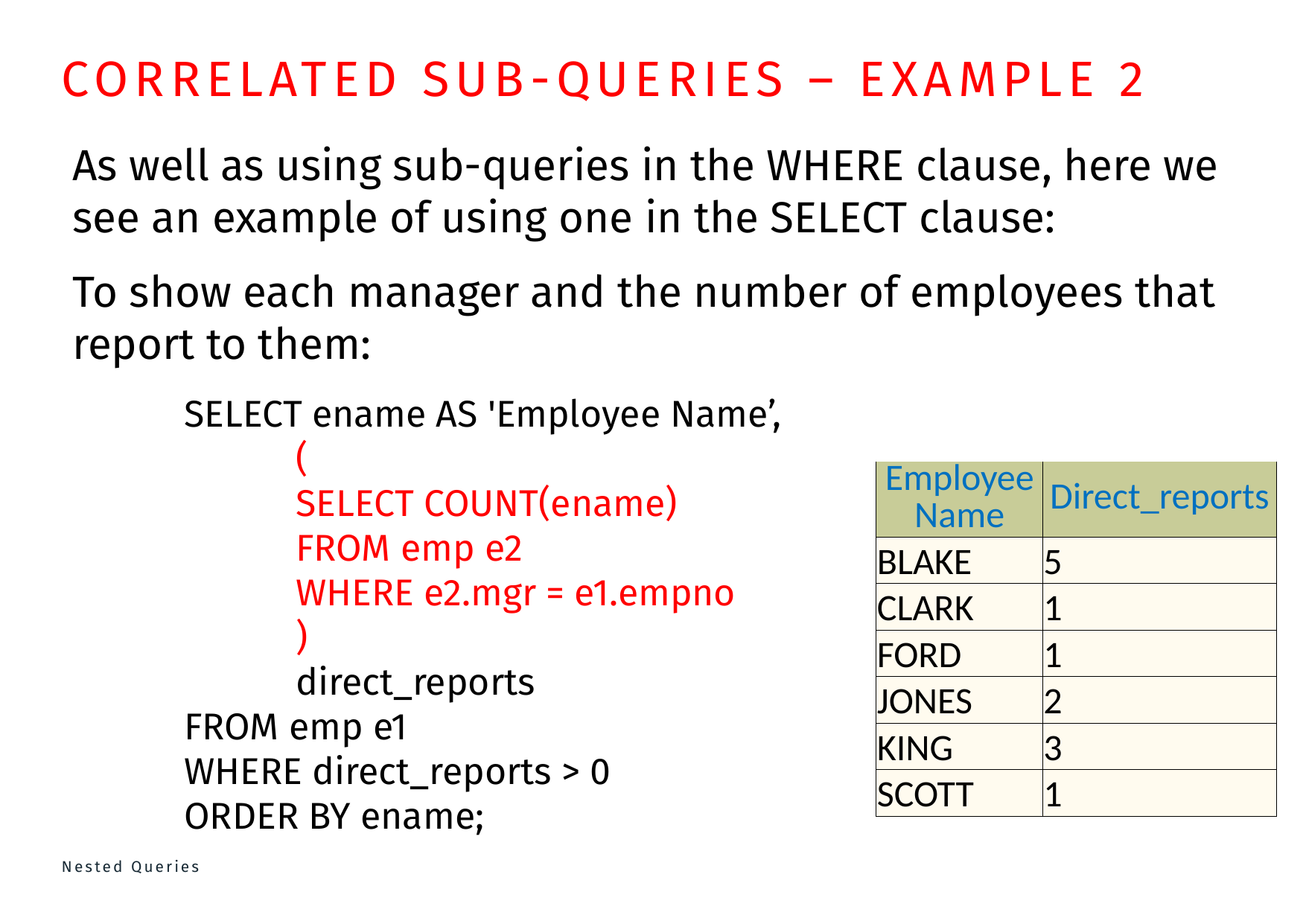

# Correlated sub-queries – example 2
As well as using sub-queries in the WHERE clause, here we see an example of using one in the SELECT clause:

To show each manager and the number of employees that report to them:

	SELECT ename AS 'Employee Name’,
		(
         		SELECT COUNT(ename)
		FROM emp e2
		WHERE e2.mgr = e1.empno
		)
		direct_reports
	FROM emp e1
	WHERE direct_reports > 0
	ORDER BY ename;
| Employee Name | Direct\_reports |
| --- | --- |
| BLAKE | 5 |
| CLARK | 1 |
| FORD | 1 |
| JONES | 2 |
| KING | 3 |
| SCOTT | 1 |
Nested Queries